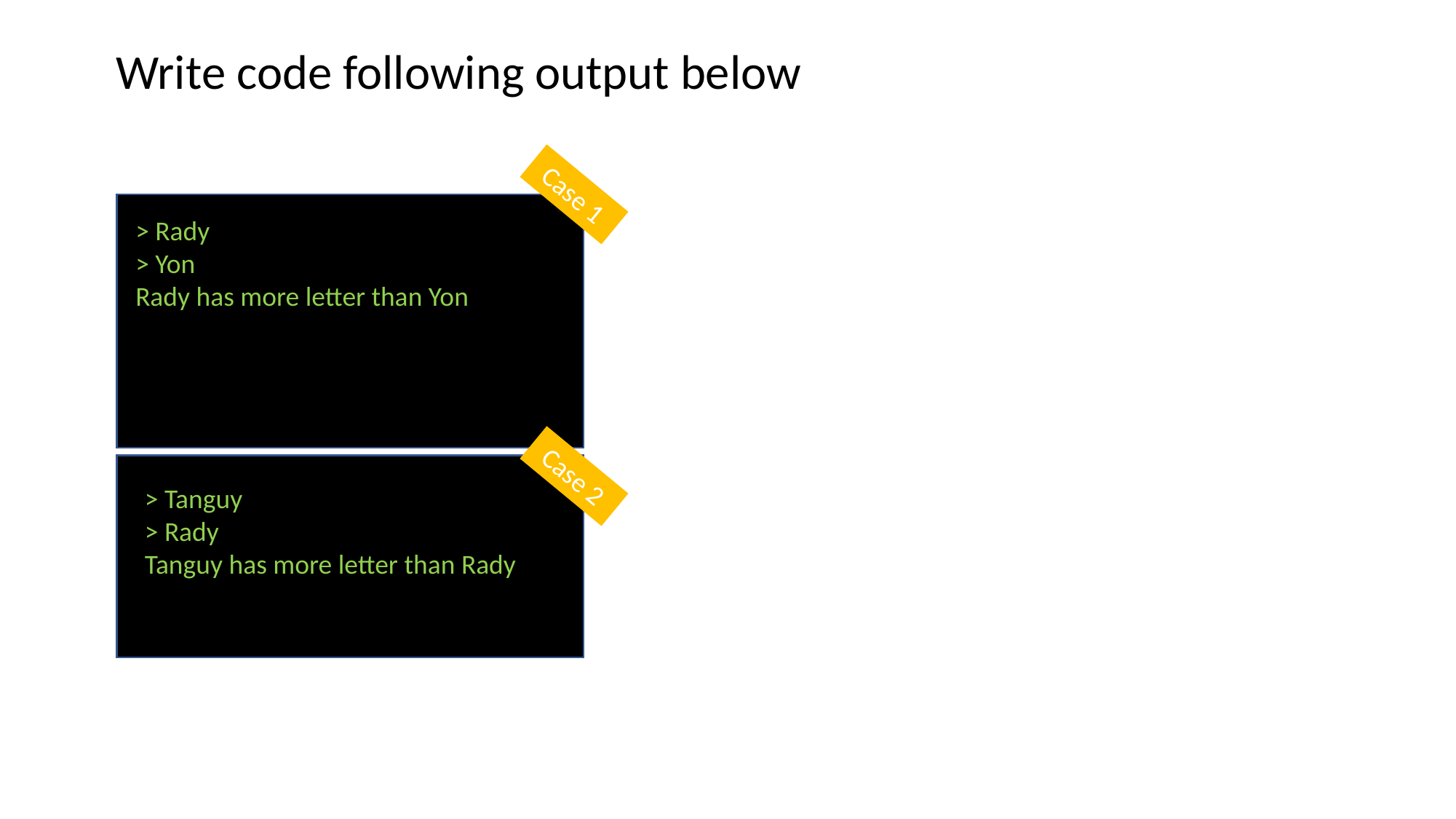

Write code following output below
Case 1

> Rady
> Yon
Rady has more letter than Yon
Case 2

> Tanguy
> Rady
Tanguy has more letter than Rady